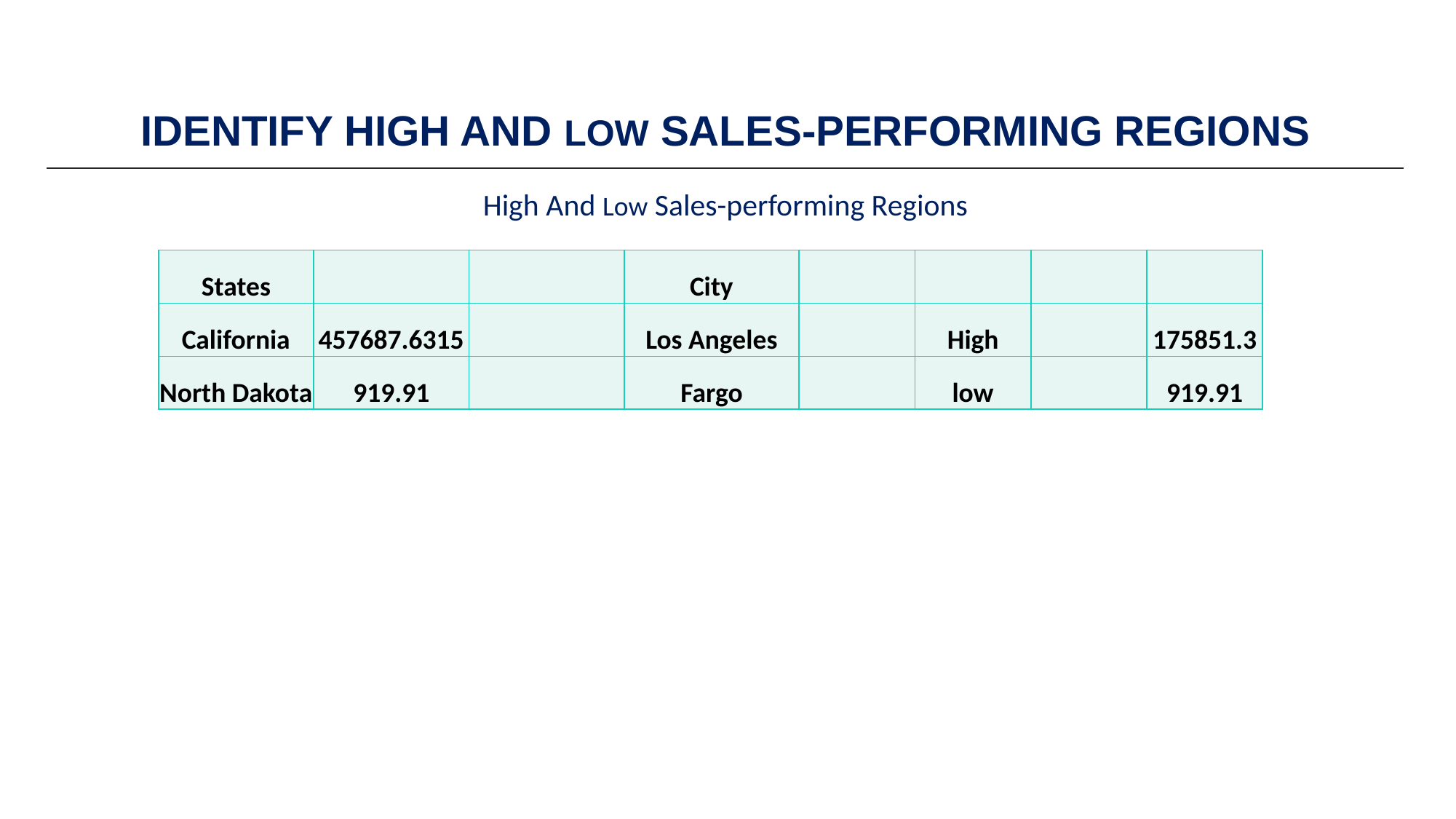

# Identify high and low sales-performing regions
High And Low Sales-performing Regions
| States |  |  | City |  |  |  |  |
| --- | --- | --- | --- | --- | --- | --- | --- |
| California | 457687.6315 |  | Los Angeles |  | High |  | 175851.3 |
| North Dakota | 919.91 |  | Fargo |  | low |  | 919.91 |